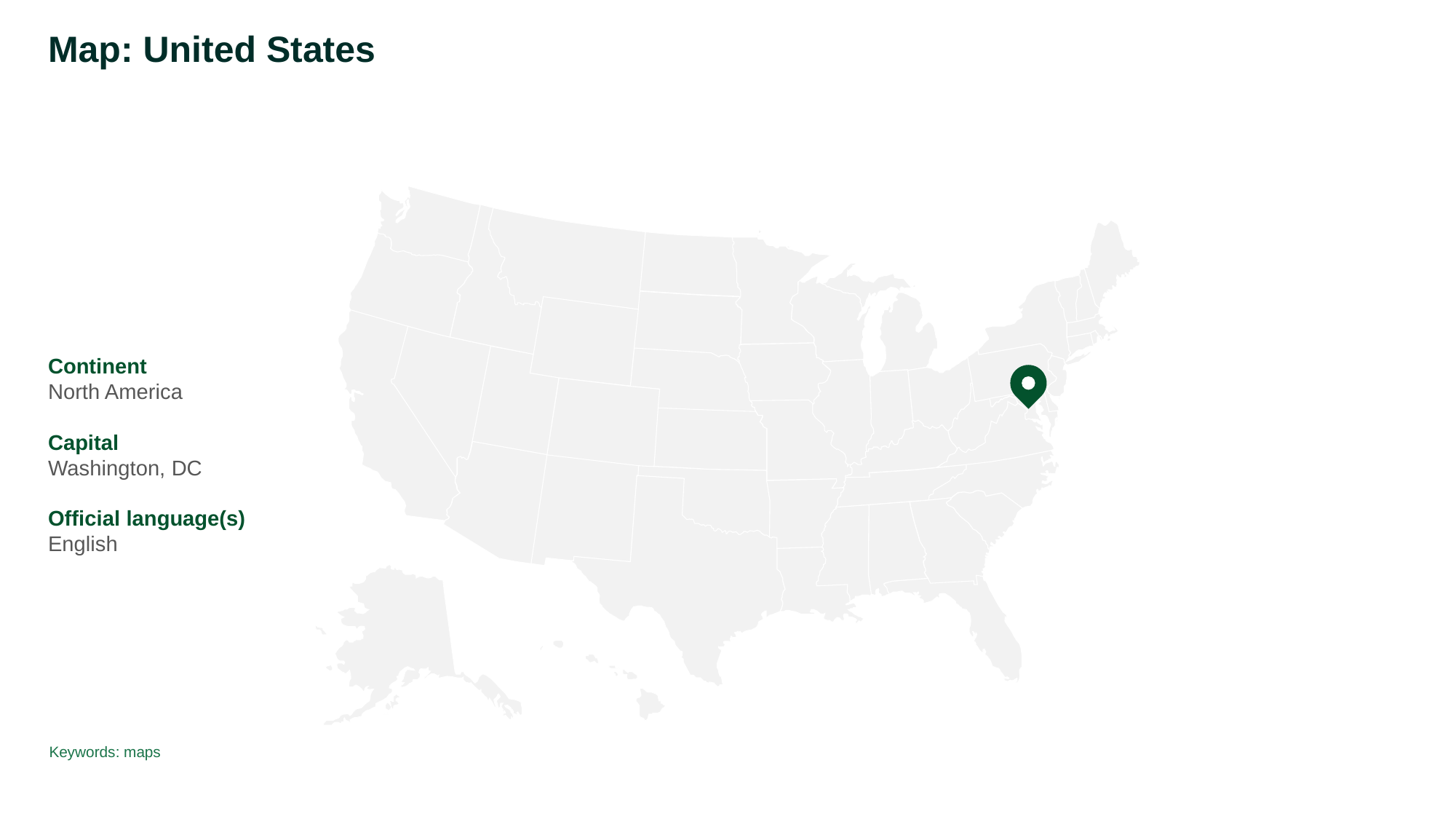

# Map: United States

Continent
North America

Capital
Washington, DC

Official language(s)
English

Keywords: maps